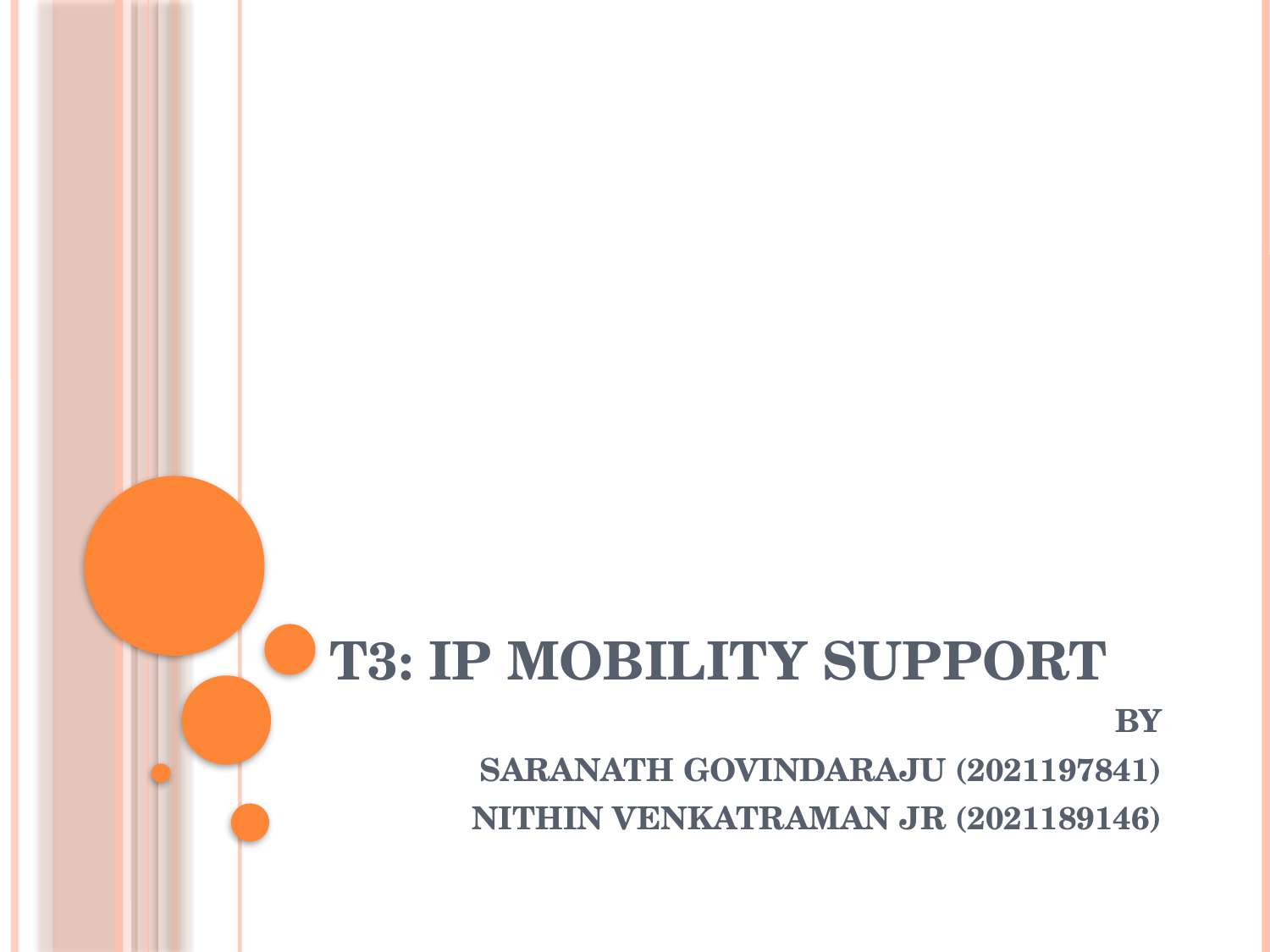

# T3: IP MOBILITY SUPPORT
BY
SARANATH GOVINDARAJU (2021197841)
NITHIN VENKATRAMAN JR (2021189146)